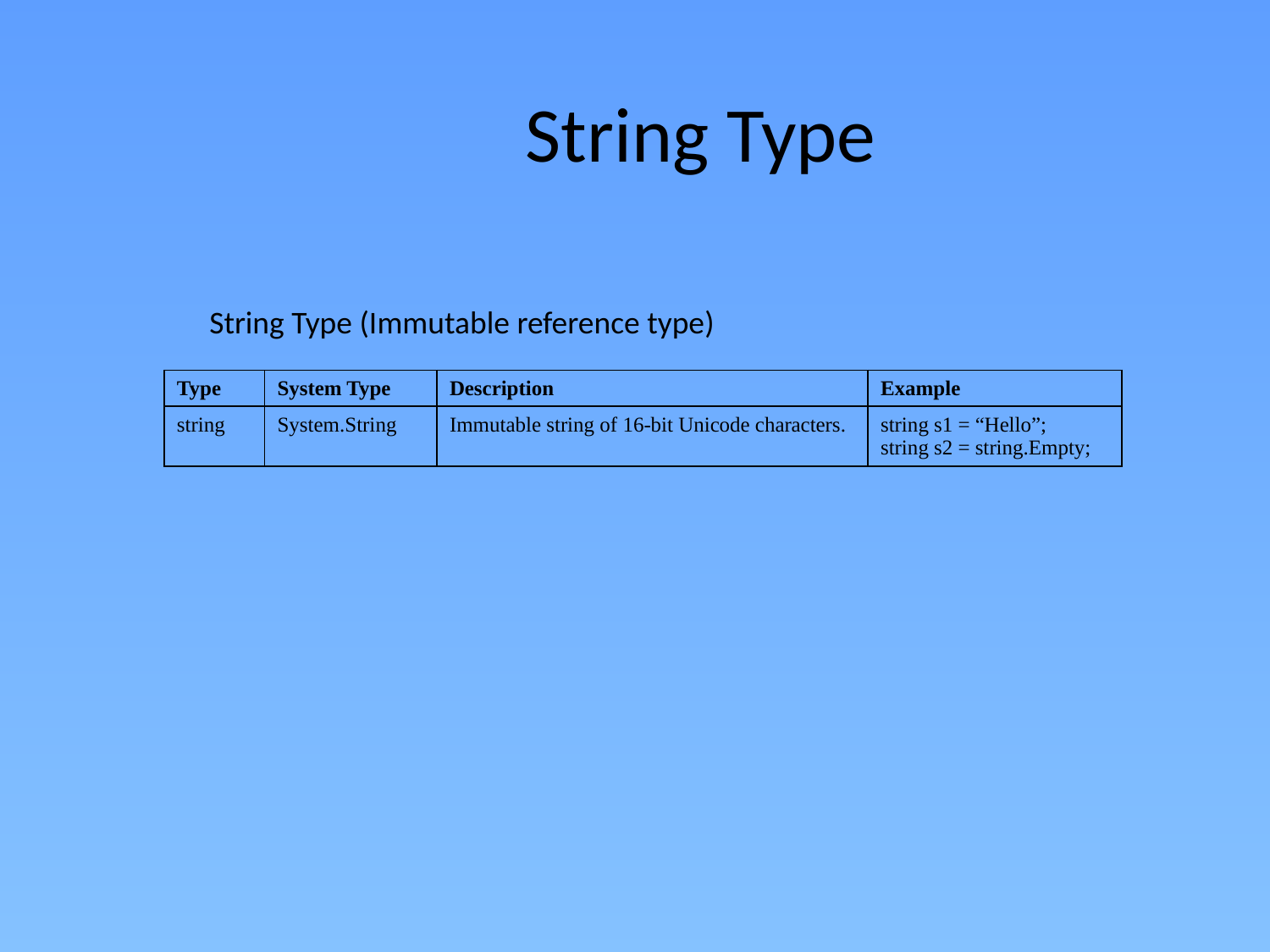

# String Type
String Type (Immutable reference type)
| Type | System Type | Description | Example |
| --- | --- | --- | --- |
| string | System.String | Immutable string of 16-bit Unicode characters. | string s1 = “Hello”; string s2 = string.Empty; |